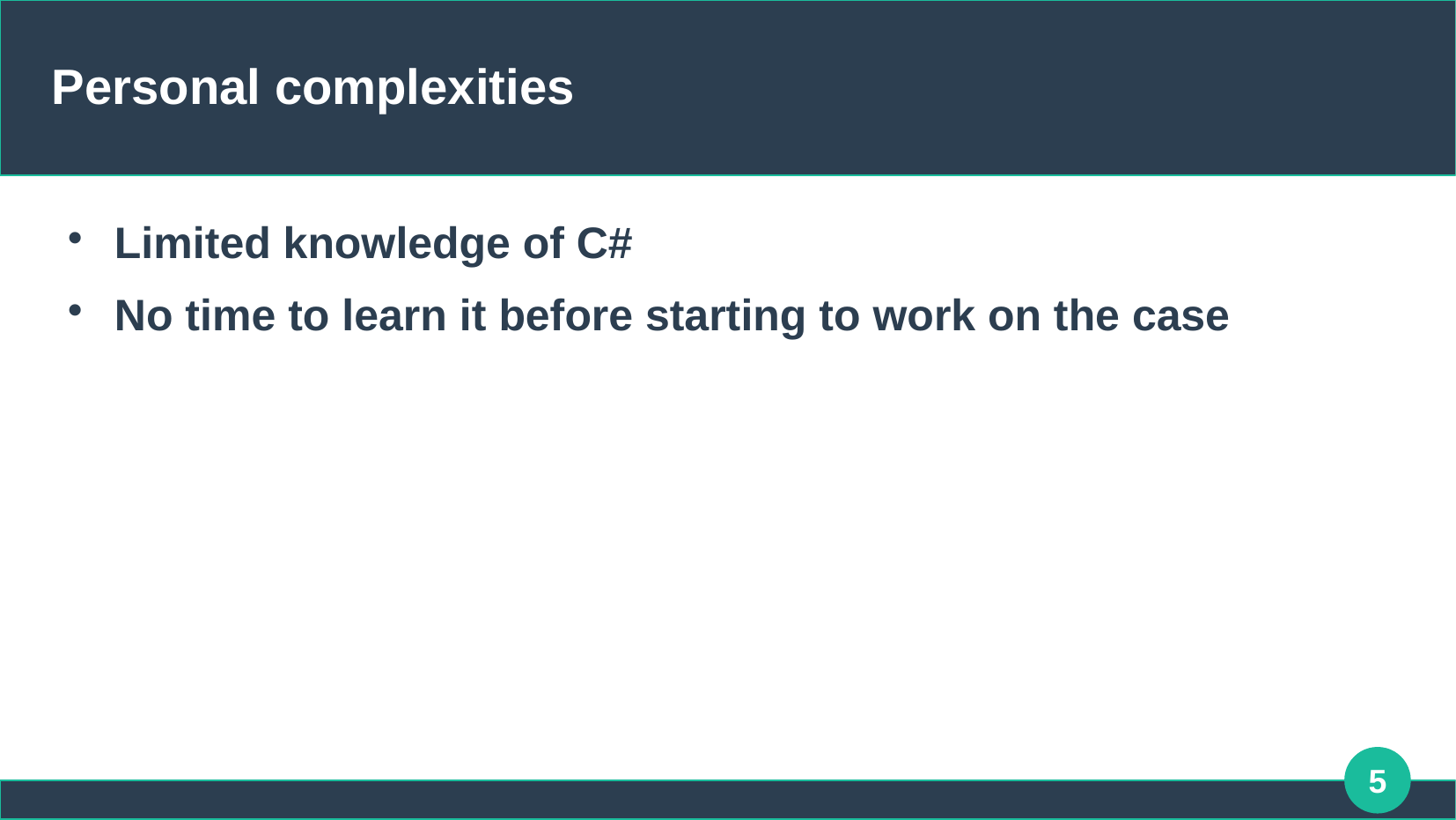

# Personal complexities
Limited knowledge of C#
No time to learn it before starting to work on the case
5